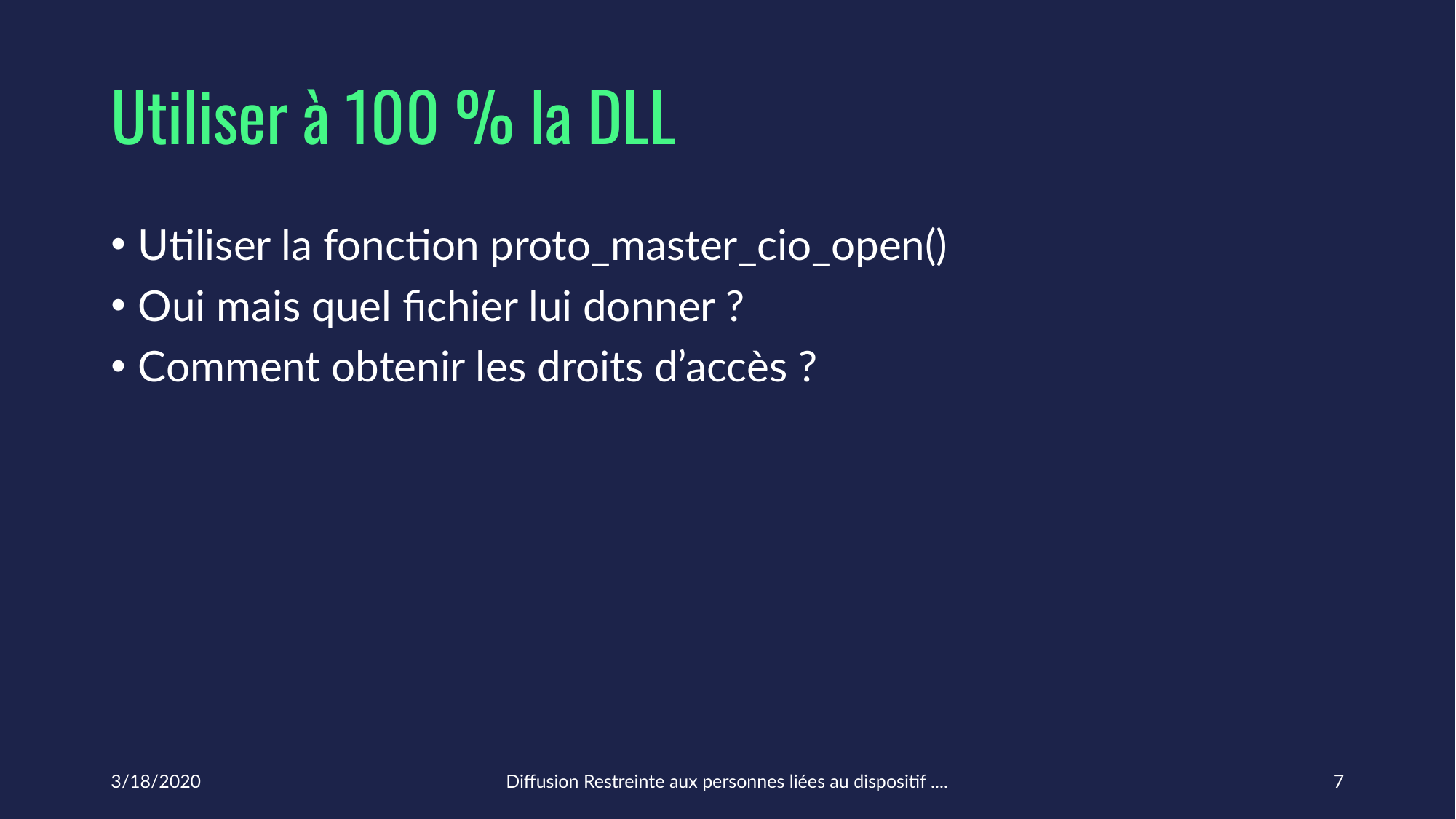

# Utiliser à 100 % la DLL
Utiliser la fonction proto_master_cio_open()
Oui mais quel fichier lui donner ?
Comment obtenir les droits d’accès ?
3/18/2020
Diffusion Restreinte aux personnes liées au dispositif ....
7